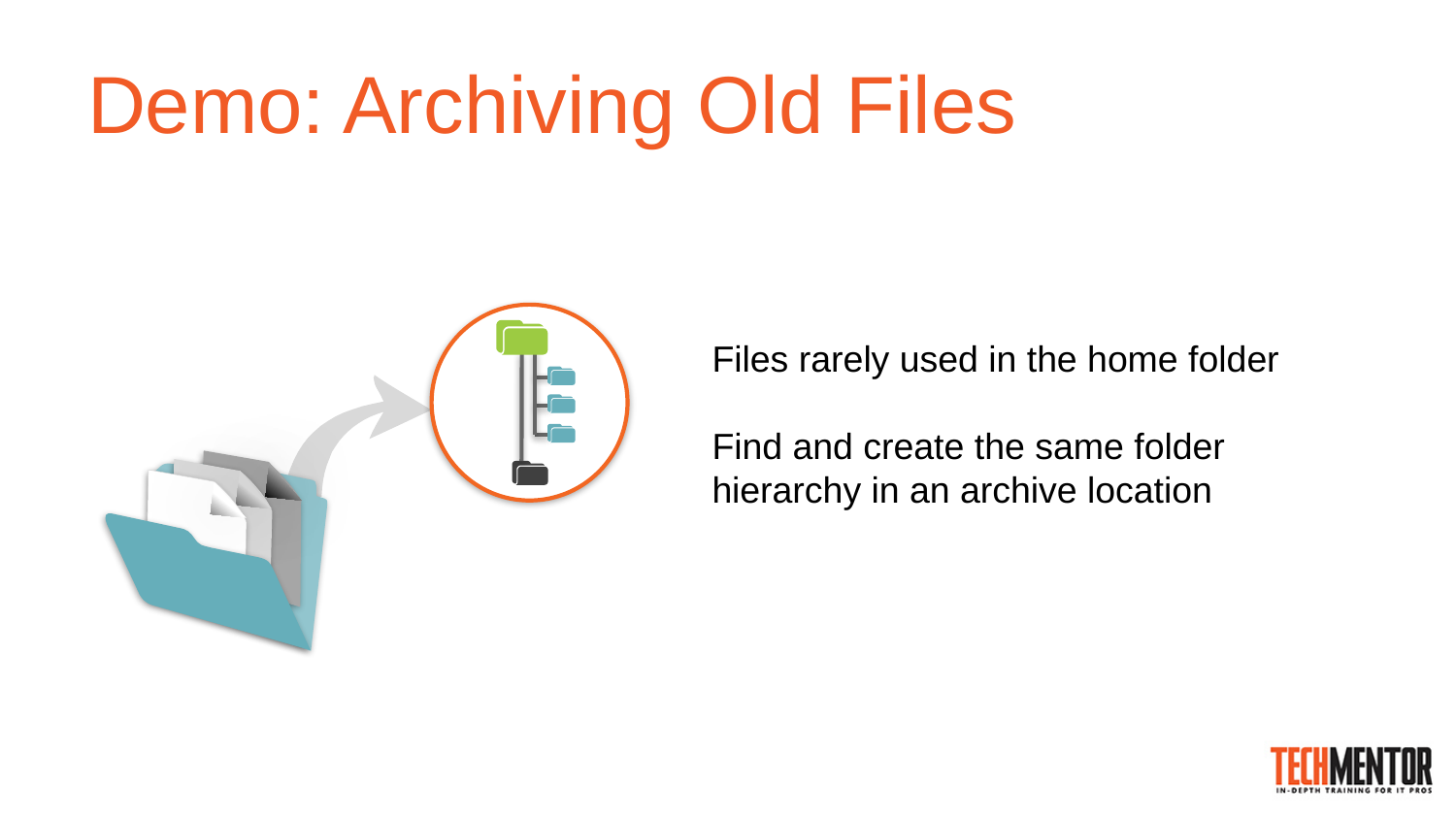

# Demo: Archiving Old Files

Files rarely used in the home folder

Find and create the same folder hierarchy in an archive location